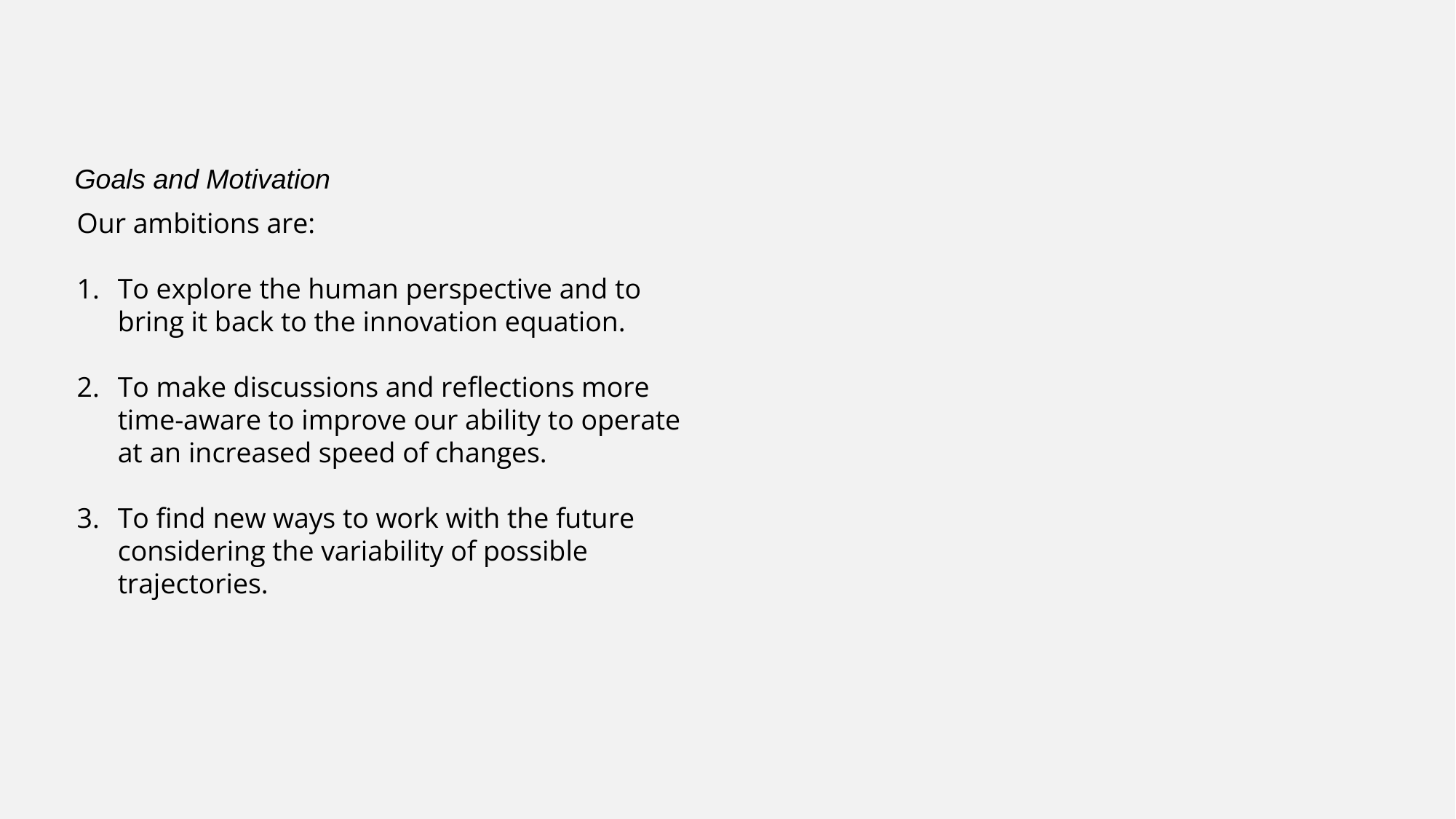

Goals and Motivation
Our ambitions are:

To explore the human perspective and to bring it back to the innovation equation.

To make discussions and reflections more time-aware to improve our ability to operate at an increased speed of changes.

To find new ways to work with the future considering the variability of possible trajectories.